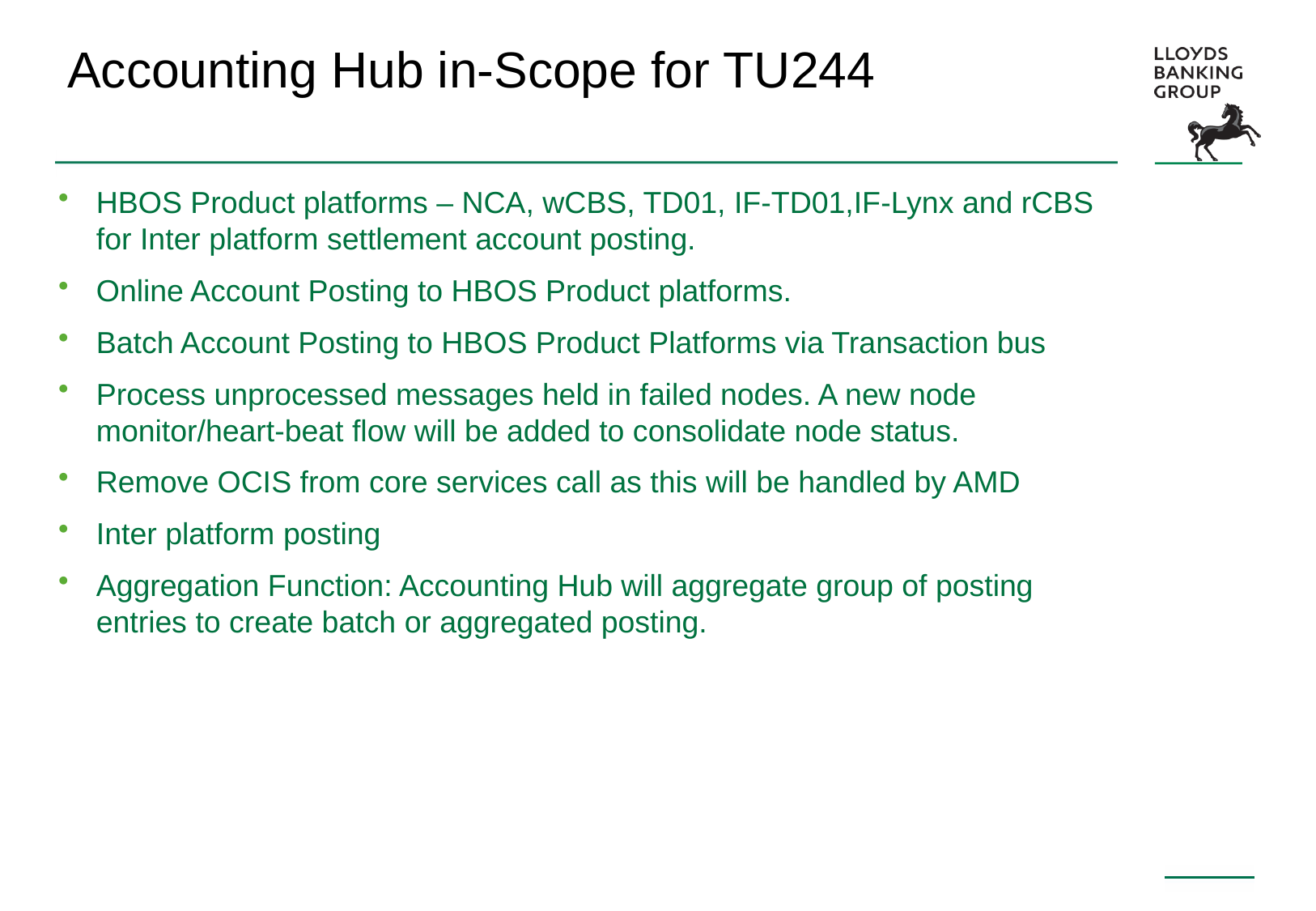

# Accounting Hub in-Scope for TU244
HBOS Product platforms – NCA, wCBS, TD01, IF-TD01,IF-Lynx and rCBS for Inter platform settlement account posting.
Online Account Posting to HBOS Product platforms.
Batch Account Posting to HBOS Product Platforms via Transaction bus
Process unprocessed messages held in failed nodes. A new node monitor/heart-beat flow will be added to consolidate node status.
Remove OCIS from core services call as this will be handled by AMD
Inter platform posting
Aggregation Function: Accounting Hub will aggregate group of posting entries to create batch or aggregated posting.